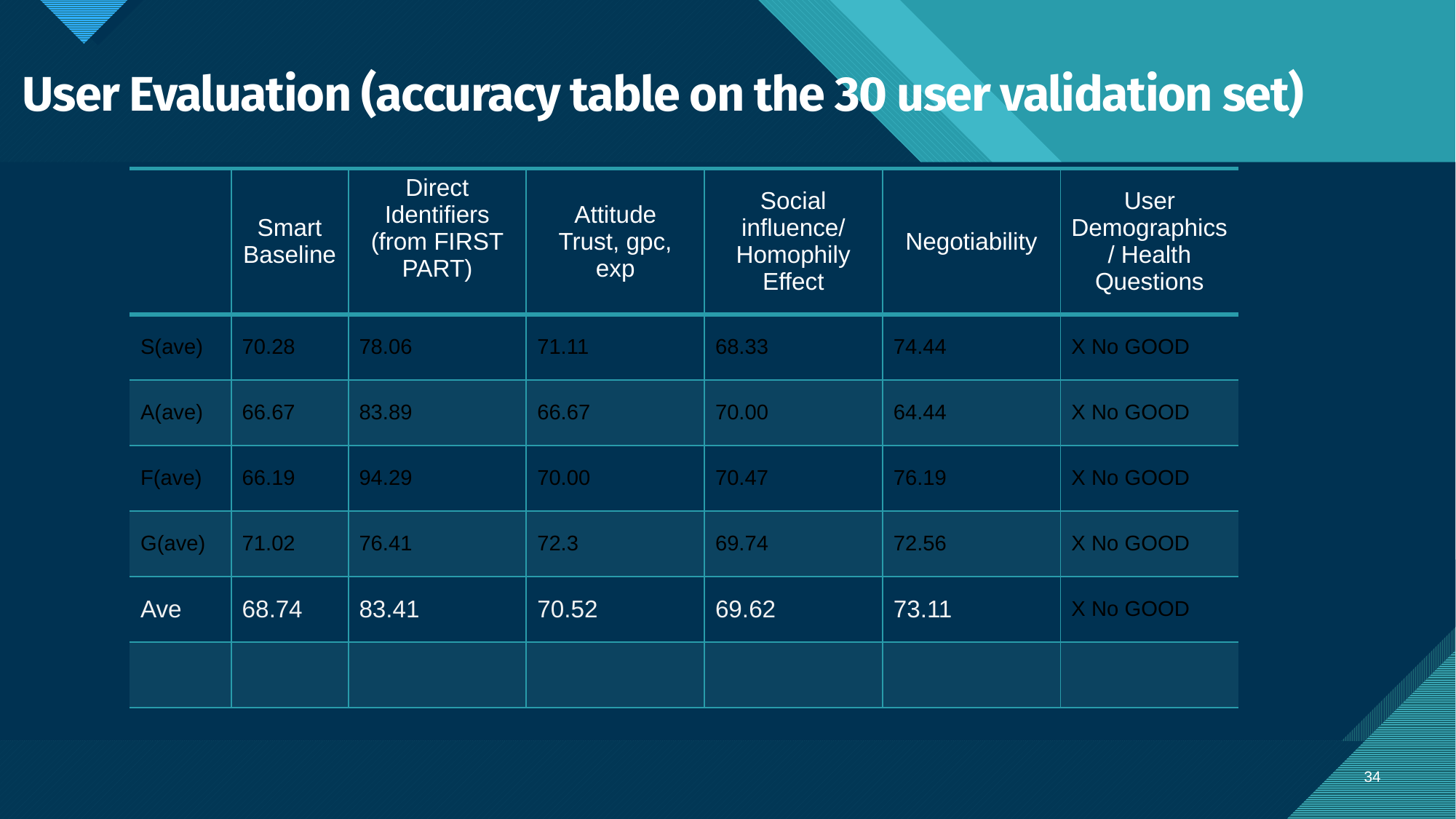

# User Evaluation (accuracy table on the 30 user validation set)
|  | Smart Baseline | Direct Identifiers (from FIRST PART) | Attitude Trust, gpc, exp | Social influence/ Homophily Effect | Negotiability | User Demographics/ Health Questions |
| --- | --- | --- | --- | --- | --- | --- |
| S(ave) | 70.28 | 78.06 | 71.11 | 68.33 | 74.44 | X No GOOD |
| A(ave) | 66.67 | 83.89 | 66.67 | 70.00 | 64.44 | X No GOOD |
| F(ave) | 66.19 | 94.29 | 70.00 | 70.47 | 76.19 | X No GOOD |
| G(ave) | 71.02 | 76.41 | 72.3 | 69.74 | 72.56 | X No GOOD |
| Ave | 68.74 | 83.41 | 70.52 | 69.62 | 73.11 | X No GOOD |
|  |  |  |  |  |  |  |
34